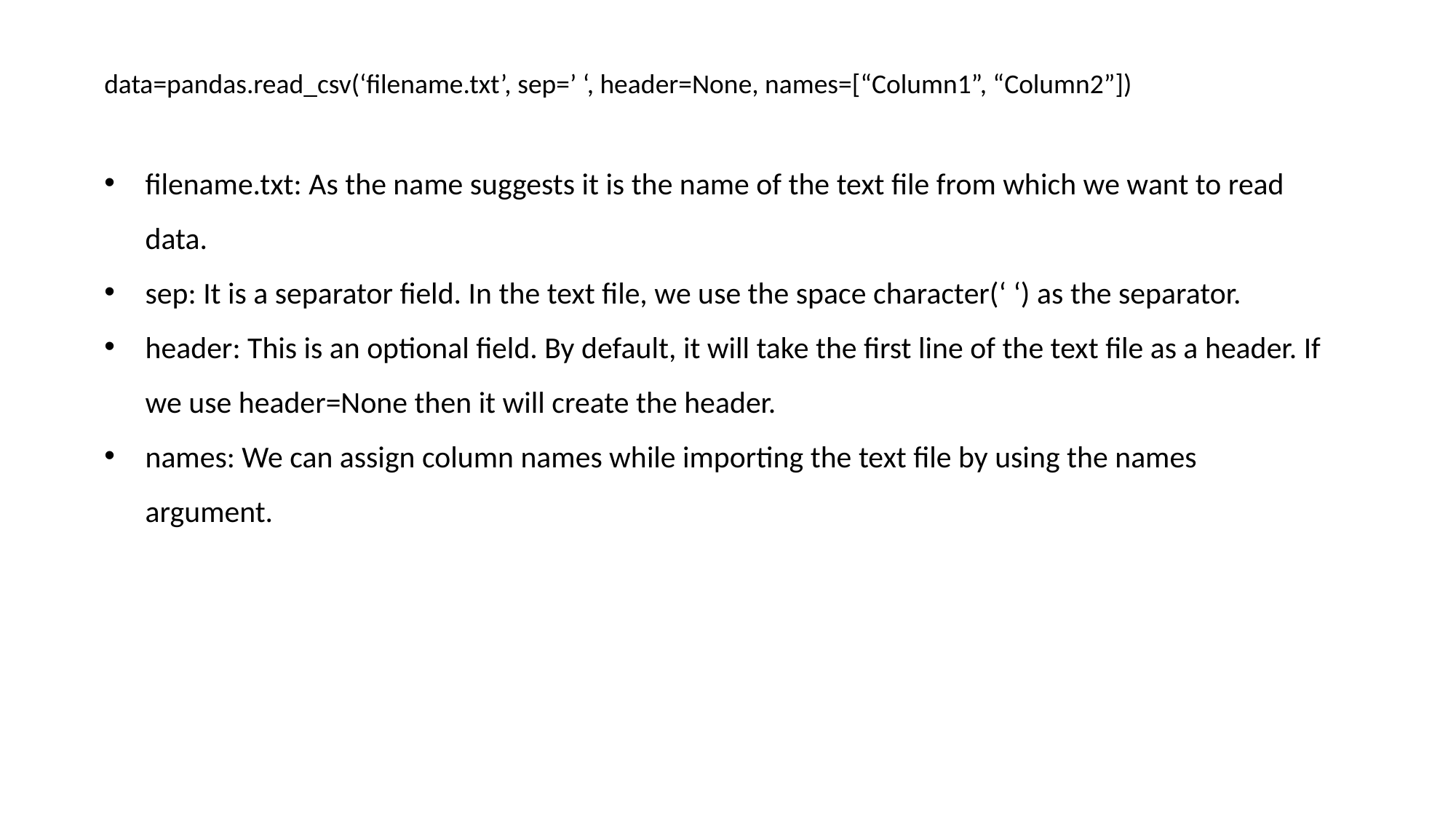

data=pandas.read_csv(‘filename.txt’, sep=’ ‘, header=None, names=[“Column1”, “Column2”])
filename.txt: As the name suggests it is the name of the text file from which we want to read data.
sep: It is a separator field. In the text file, we use the space character(‘ ‘) as the separator.
header: This is an optional field. By default, it will take the first line of the text file as a header. If we use header=None then it will create the header.
names: We can assign column names while importing the text file by using the names argument.